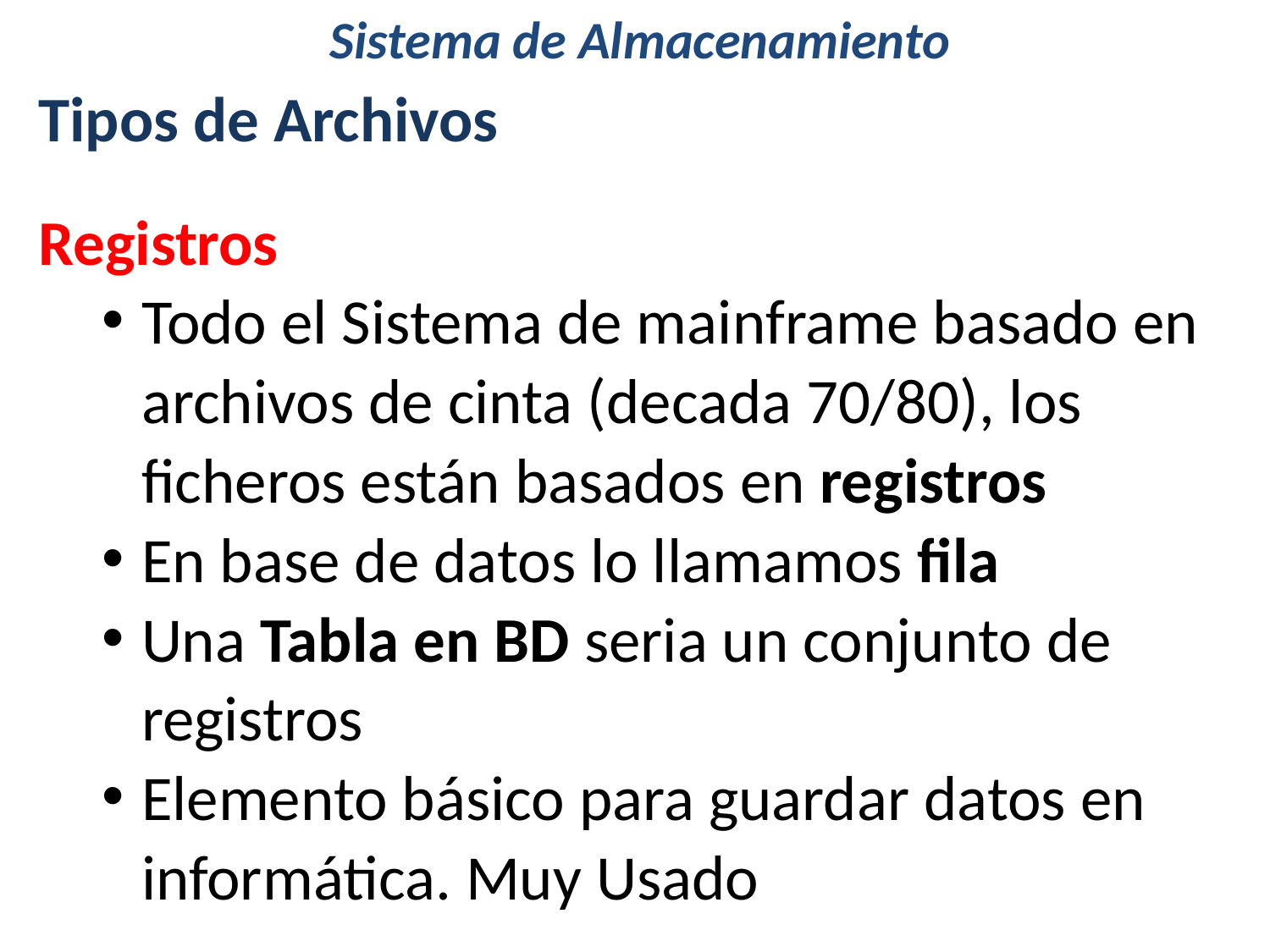

# Sistema de Almacenamiento
Tipos de Archivos

Registros
Todo el Sistema de mainframe basado en archivos de cinta (decada 70/80), los ficheros están basados en registros
En base de datos lo llamamos fila
Una Tabla en BD seria un conjunto de registros
Elemento básico para guardar datos en informática. Muy Usado